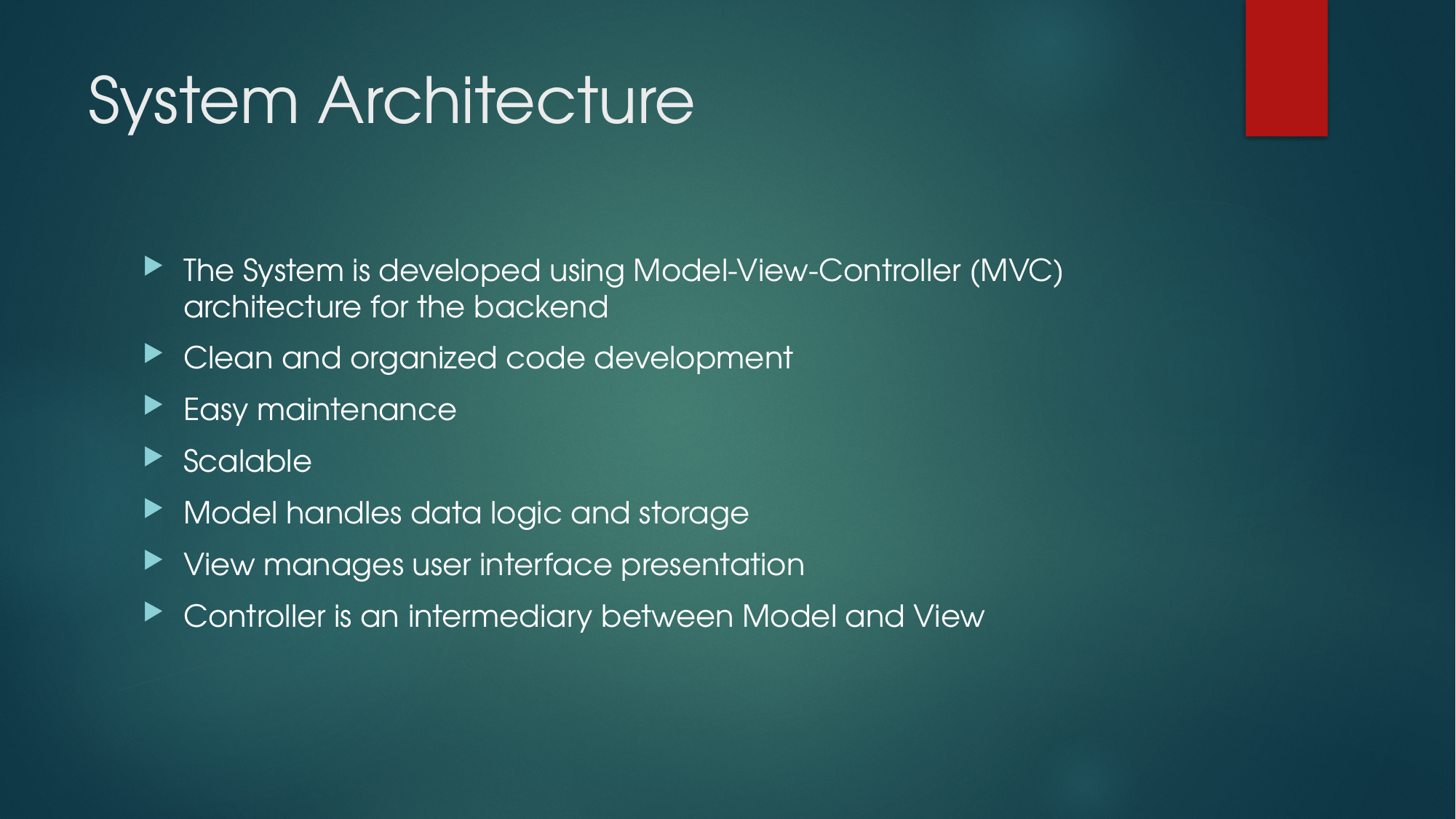

# System Architecture
The System is developed using Model-View-Controller (MVC) architecture for the backend
Clean and organized code development
Easy maintenance
Scalable
Model handles data logic and storage
View manages user interface presentation
Controller is an intermediary between Model and View